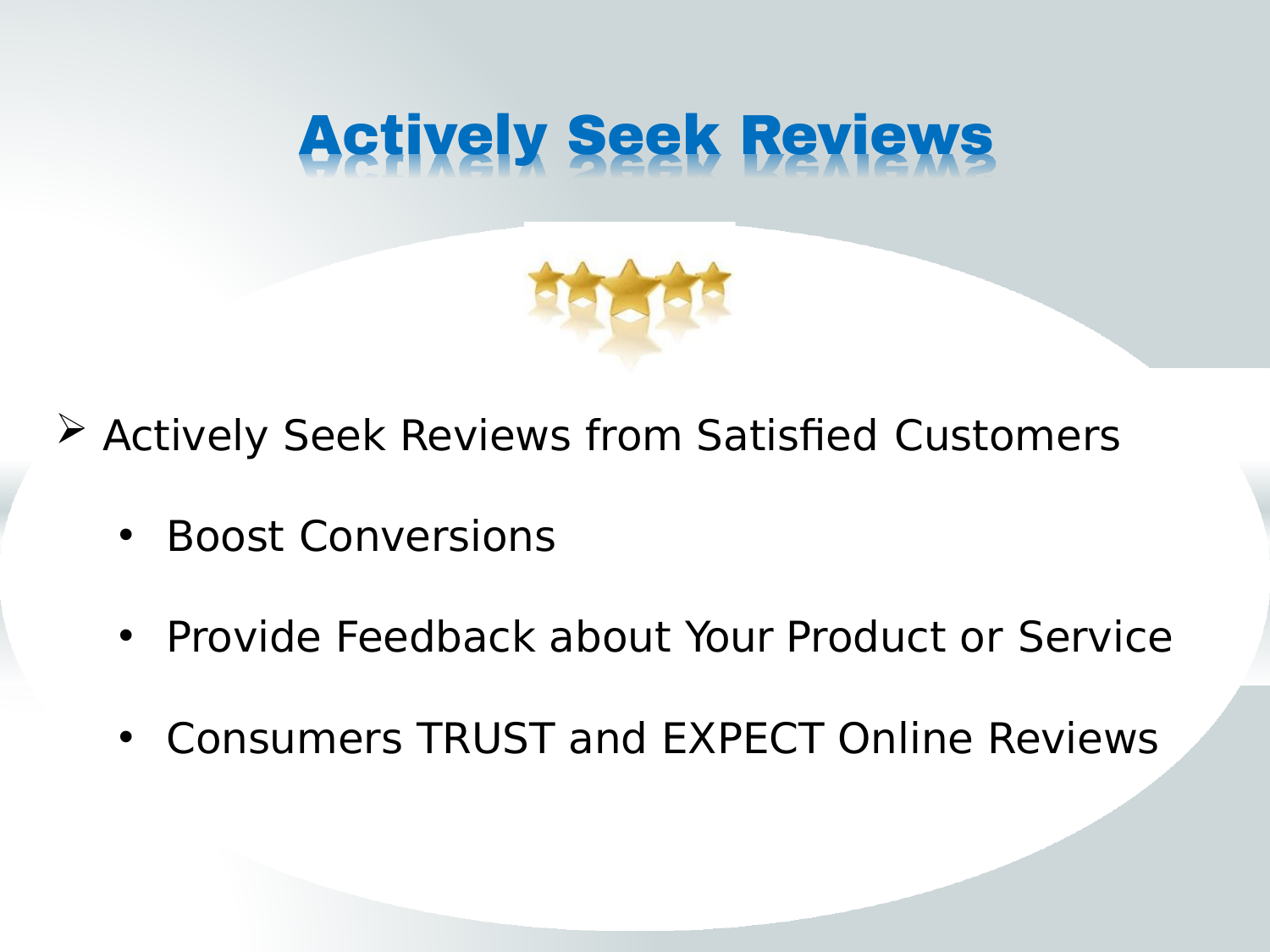

# Actively Seek Reviews

Actively Seek Reviews from Satisfied Customers

Boost Conversions

Provide Feedback about Your Product or Service

Consumers TRUST and EXPECT Online Reviews